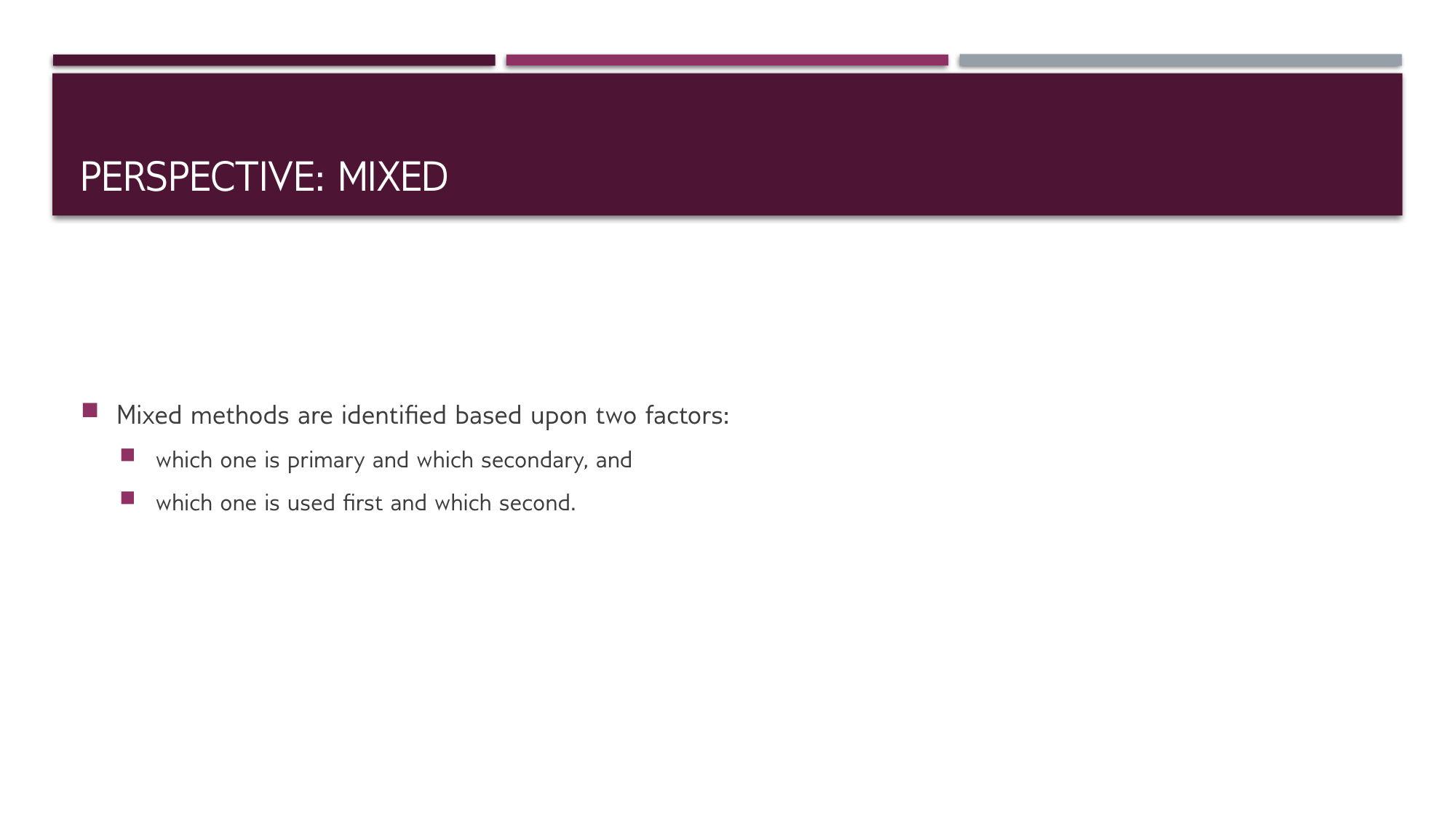

# Perspective: Mixed
Mixed methods are identified based upon two factors:
which one is primary and which secondary, and
which one is used first and which second.